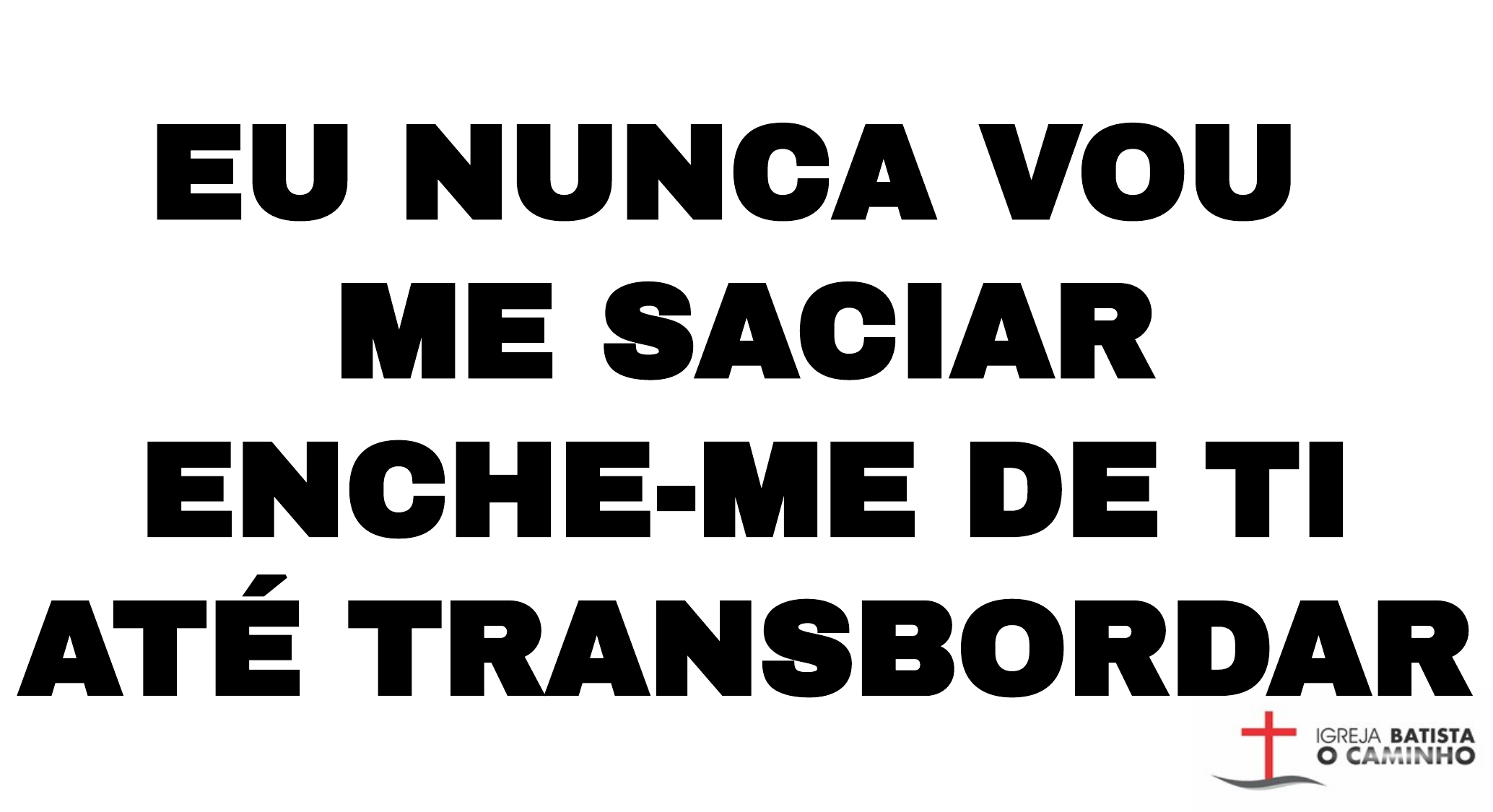

EU NUNCA VOU
ME SACIAR
ENCHE-ME DE TI ATÉ TRANSBORDAR